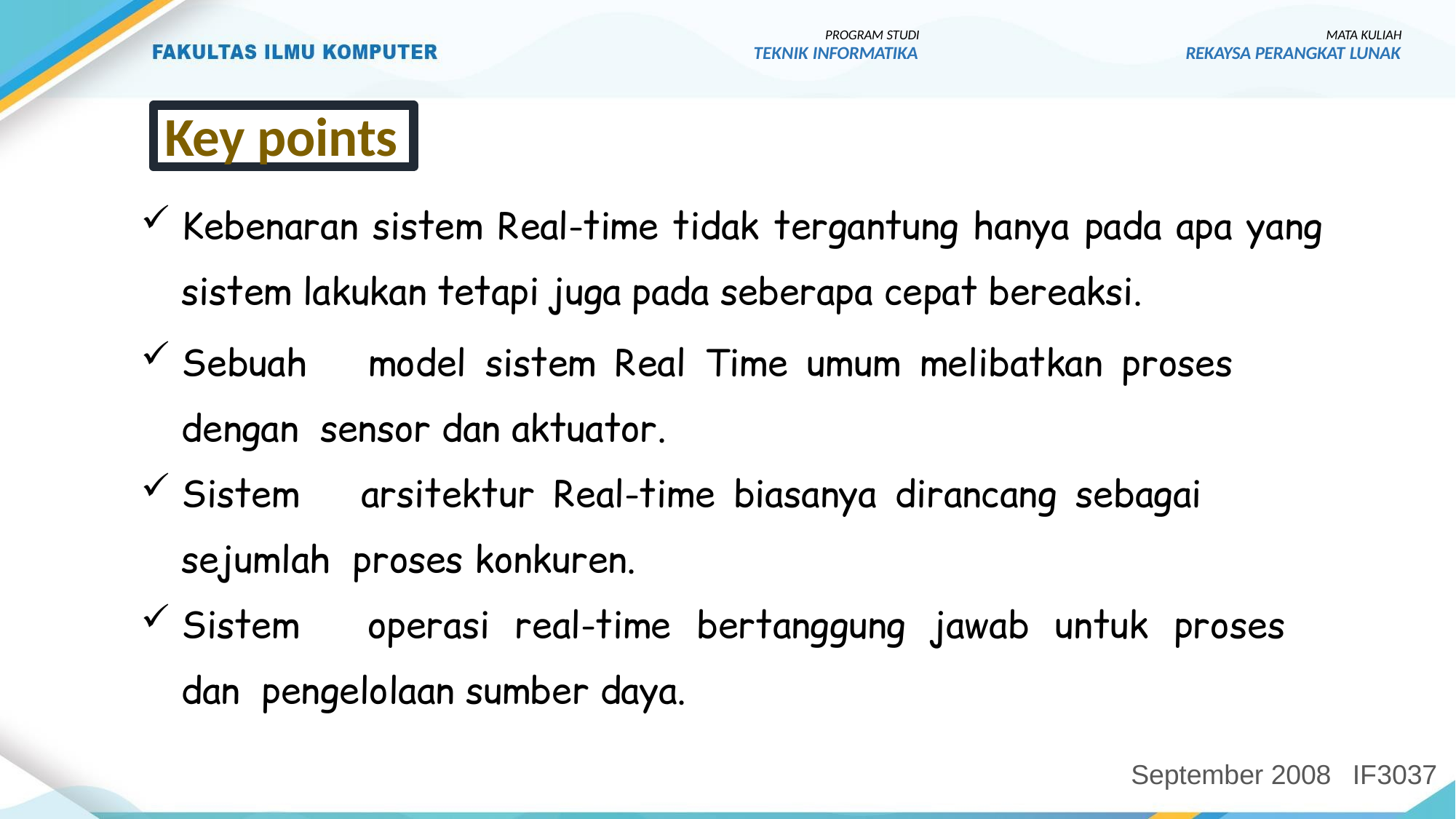

PROGRAM STUDI
TEKNIK INFORMATIKA
MATA KULIAH
REKAYSA PERANGKAT LUNAK
Key points
Kebenaran sistem Real-time tidak tergantung hanya pada apa yang
sistem lakukan tetapi juga pada seberapa cepat bereaksi.
Sebuah	model	sistem	Real	Time	umum	melibatkan	proses	dengan  sensor dan aktuator.
Sistem	arsitektur	Real-time	biasanya	dirancang	sebagai	sejumlah  proses konkuren.
Sistem	operasi	real-time	bertanggung	jawab	untuk	proses	dan  pengelolaan sumber daya.
September 2008
IF3037